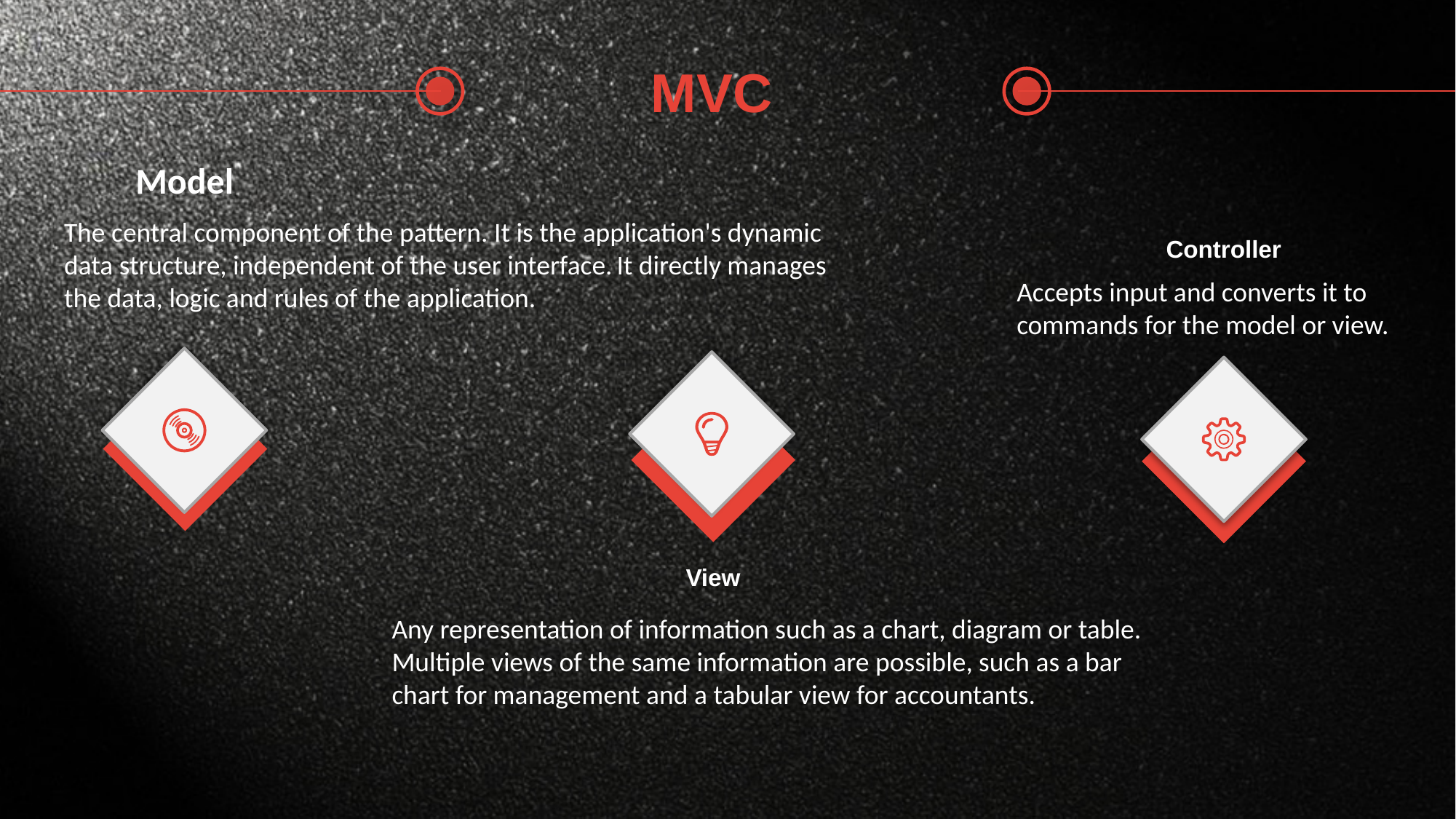

MVC

Model
The central component of the pattern. It is the application's dynamic data structure, independent of the user interface. It directly manages the data, logic and rules of the application.
Controller
Accepts input and converts it to commands for the model or view.

View
Any representation of information such as a chart, diagram or table. Multiple views of the same information are possible, such as a bar chart for management and a tabular view for accountants.